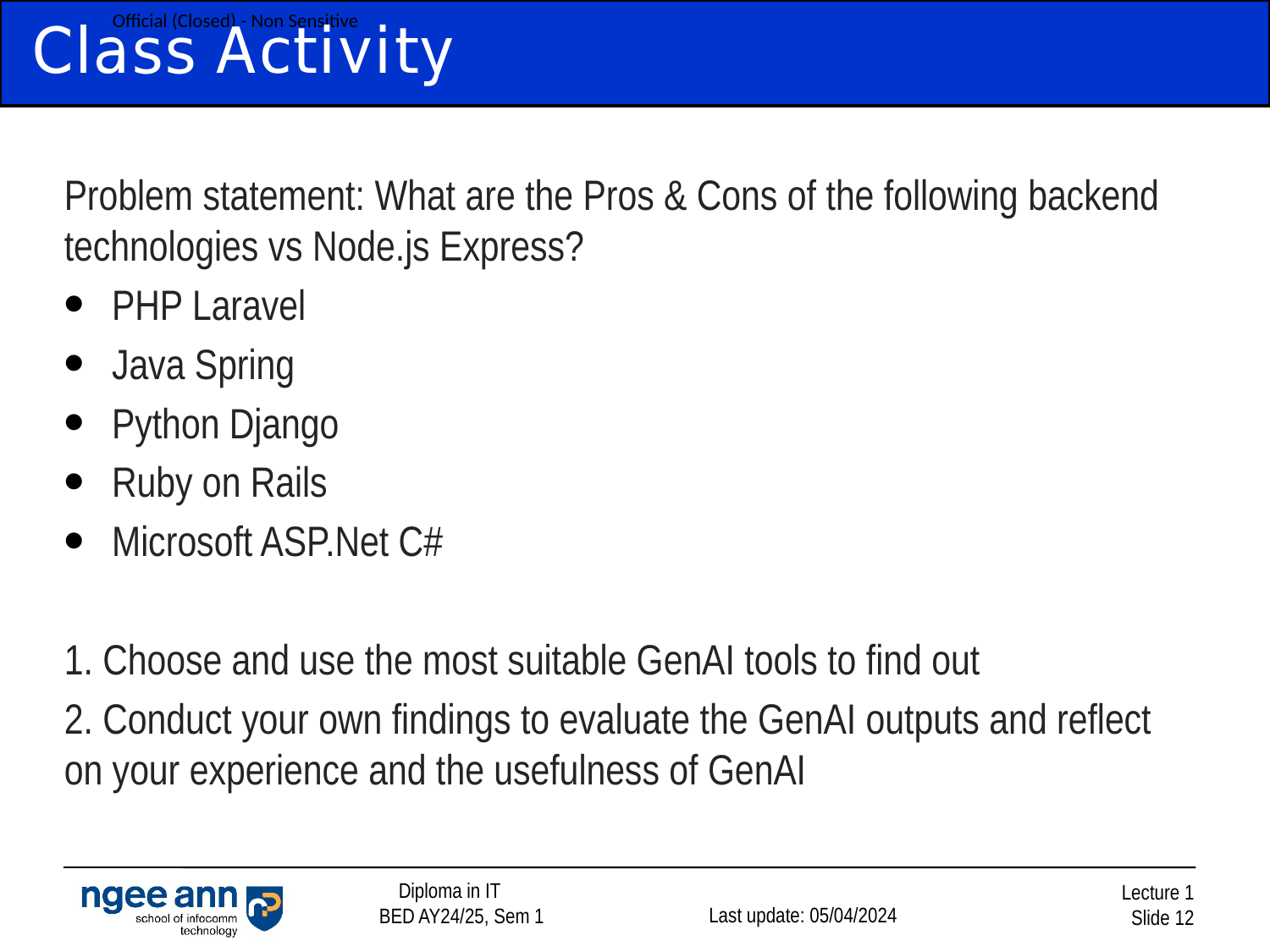

# Class Activity
Problem statement: What are the Pros & Cons of the following backend technologies vs Node.js Express?
PHP Laravel
Java Spring
Python Django
Ruby on Rails
Microsoft ASP.Net C#

1. Choose and use the most suitable GenAI tools to find out
2. Conduct your own findings to evaluate the GenAI outputs and reflect on your experience and the usefulness of GenAI